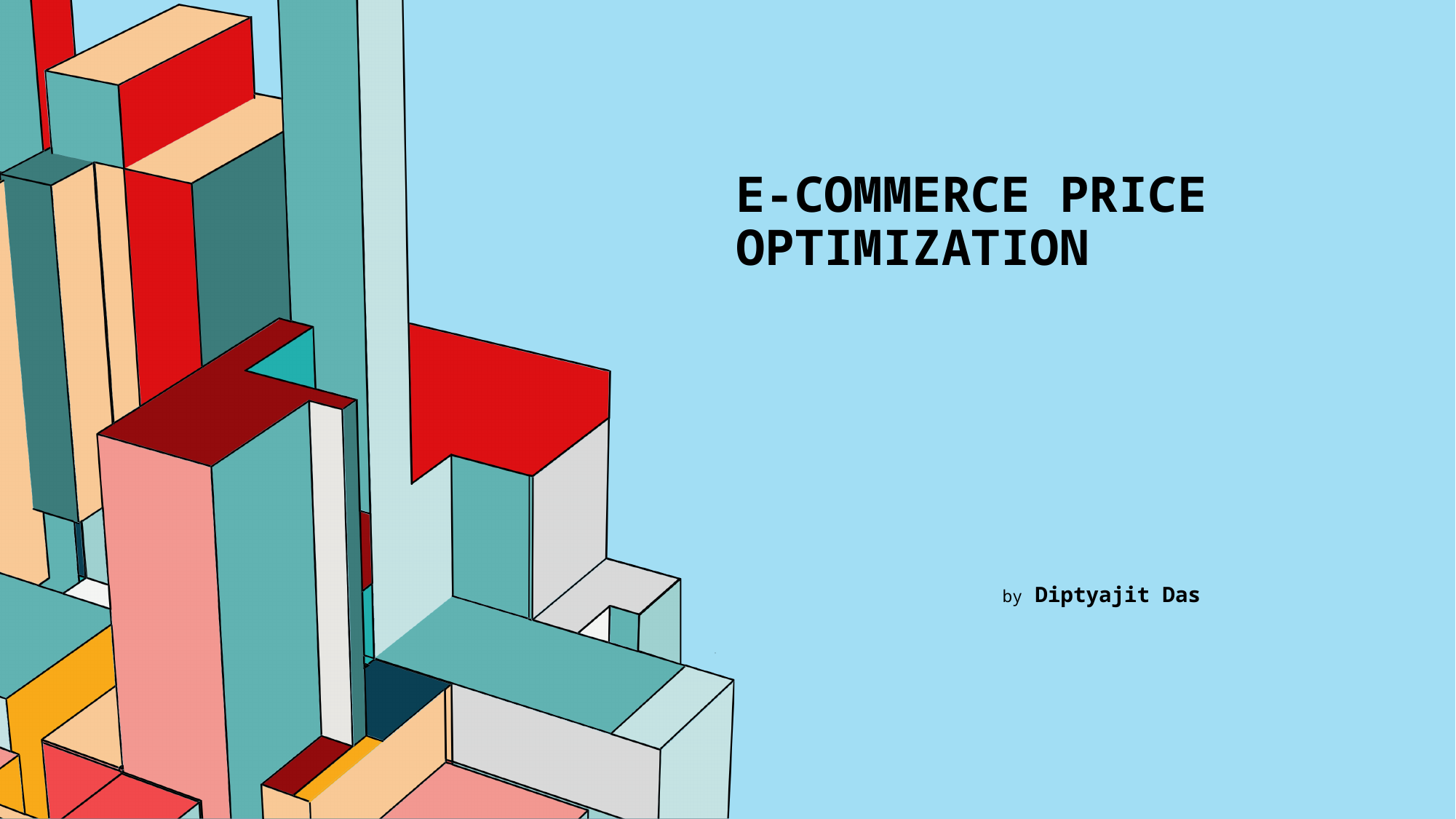

# E-COMMERCE Price Optimization
by Diptyajit Das